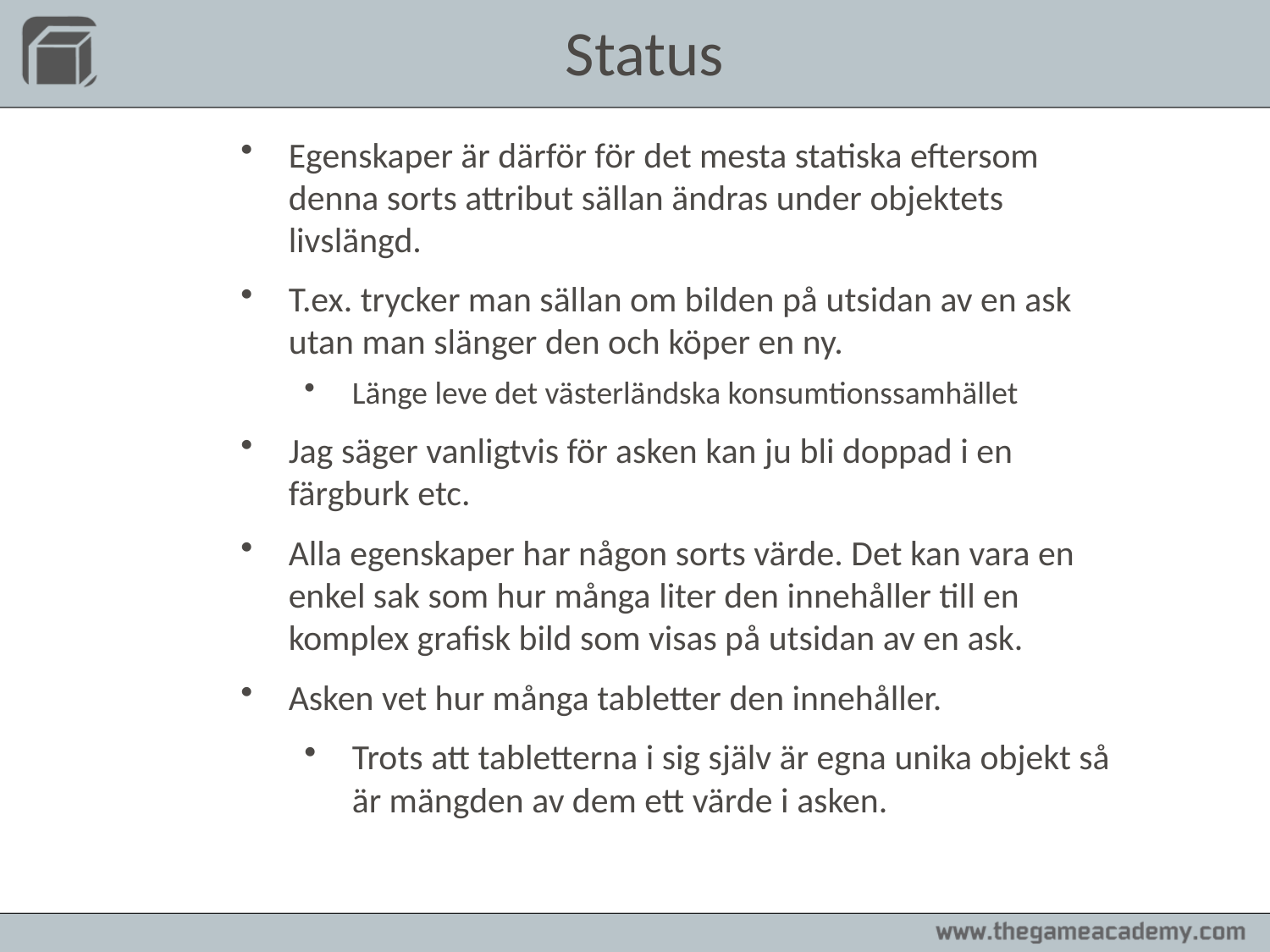

Status
Egenskaper är därför för det mesta statiska eftersom denna sorts attribut sällan ändras under objektets livslängd.
T.ex. trycker man sällan om bilden på utsidan av en ask utan man slänger den och köper en ny.
Länge leve det västerländska konsumtionssamhället
Jag säger vanligtvis för asken kan ju bli doppad i en färgburk etc.
Alla egenskaper har någon sorts värde. Det kan vara en enkel sak som hur många liter den innehåller till en komplex grafisk bild som visas på utsidan av en ask.
Asken vet hur många tabletter den innehåller.
Trots att tabletterna i sig själv är egna unika objekt så är mängden av dem ett värde i asken.